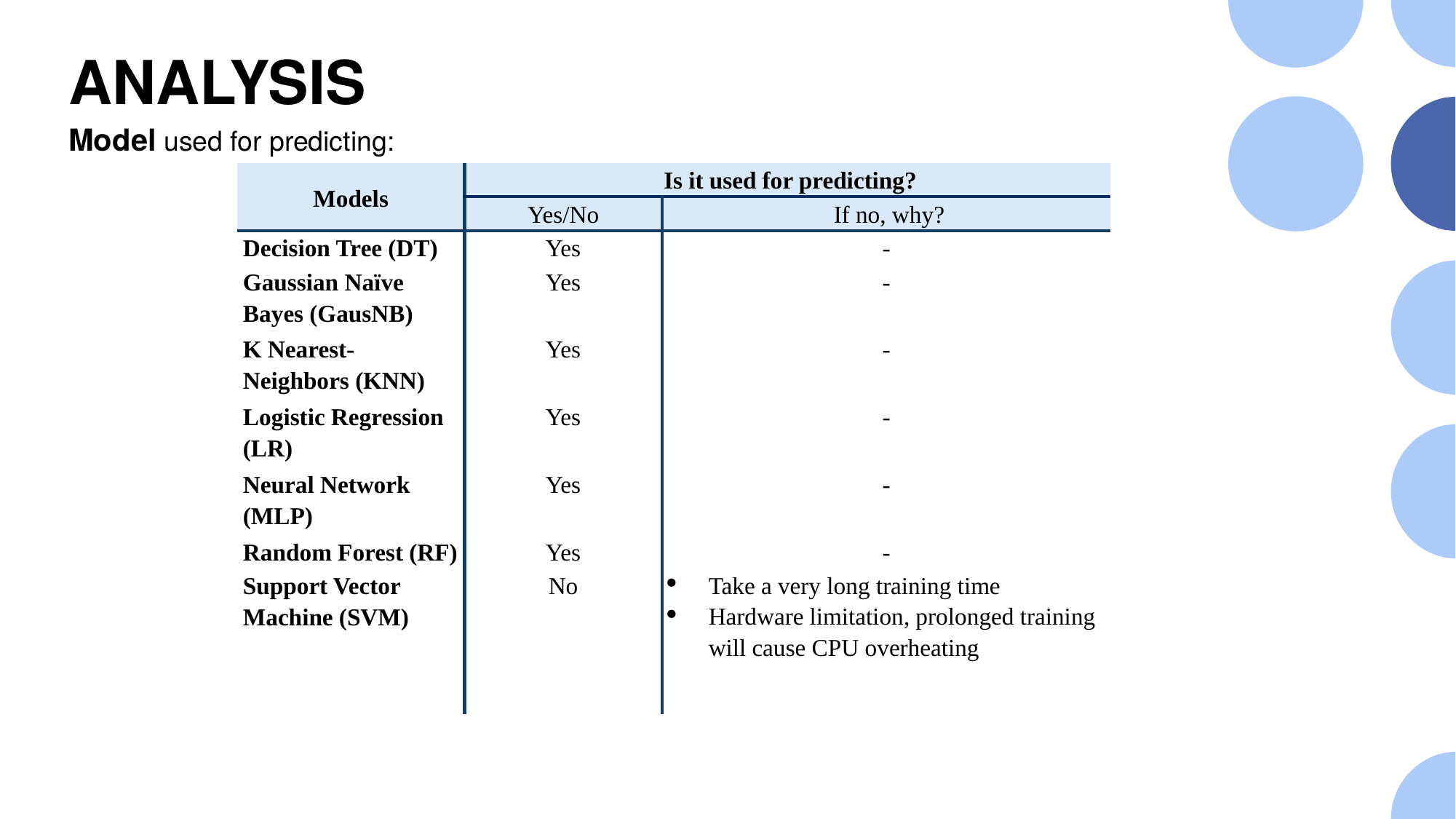

# ANALYSIS
Model used for predicting:
| Models | Is it used for predicting? |  |
| --- | --- | --- |
|  | Yes/No | If no, why? |
| Decision Tree (DT) | Yes | - |
| Gaussian Naïve Bayes (GausNB) | Yes | - |
| K Nearest-Neighbors (KNN) | Yes | - |
| Logistic Regression (LR) | Yes | - |
| Neural Network (MLP) | Yes | - |
| Random Forest (RF) | Yes | - |
| Support Vector Machine (SVM) | No | Take a very long training time Hardware limitation, prolonged training will cause CPU overheating |